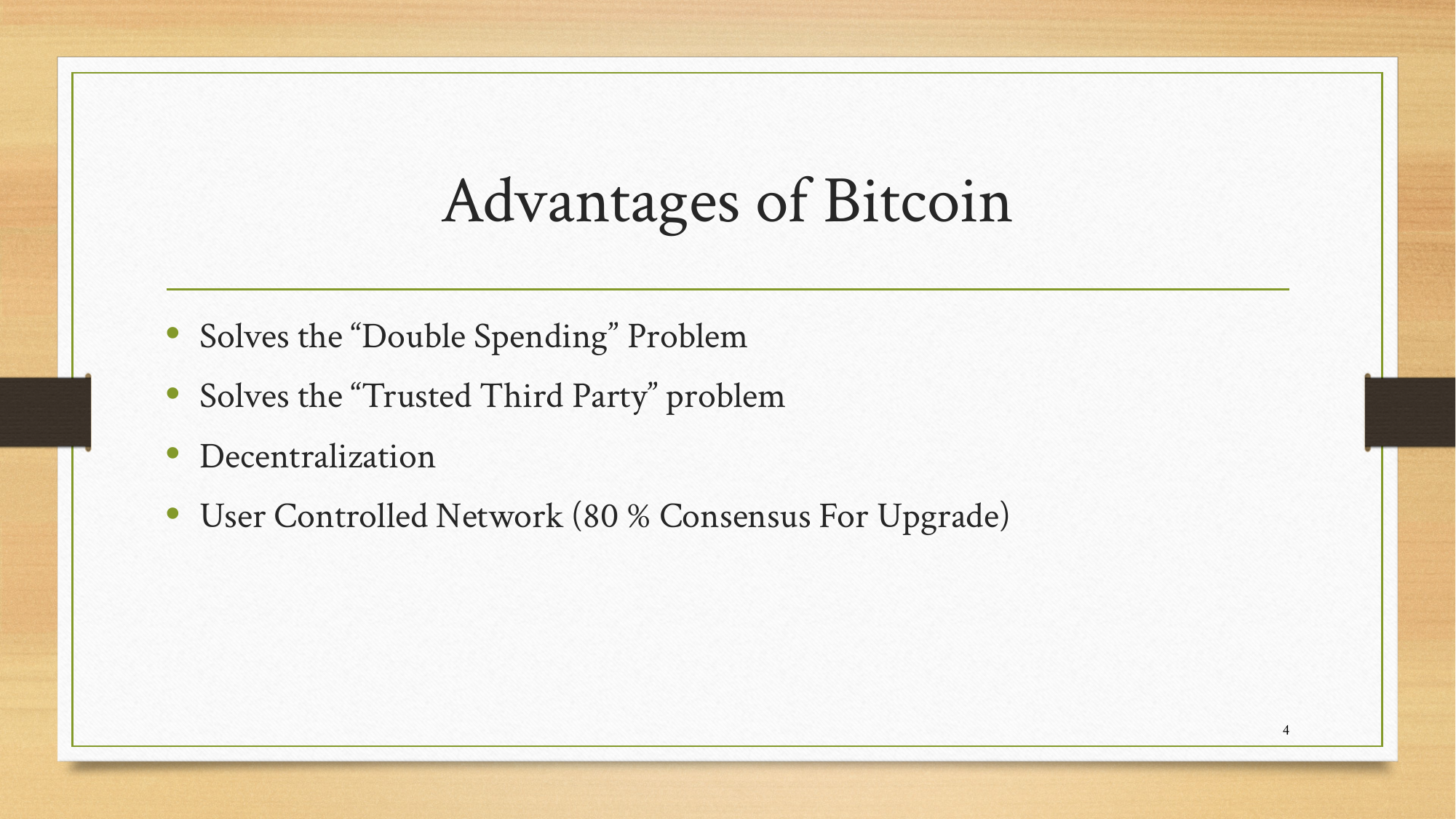

# Advantages of Bitcoin
Solves the “Double Spending” Problem
Solves the “Trusted Third Party” problem
Decentralization
User Controlled Network (80 % Consensus For Upgrade)

4